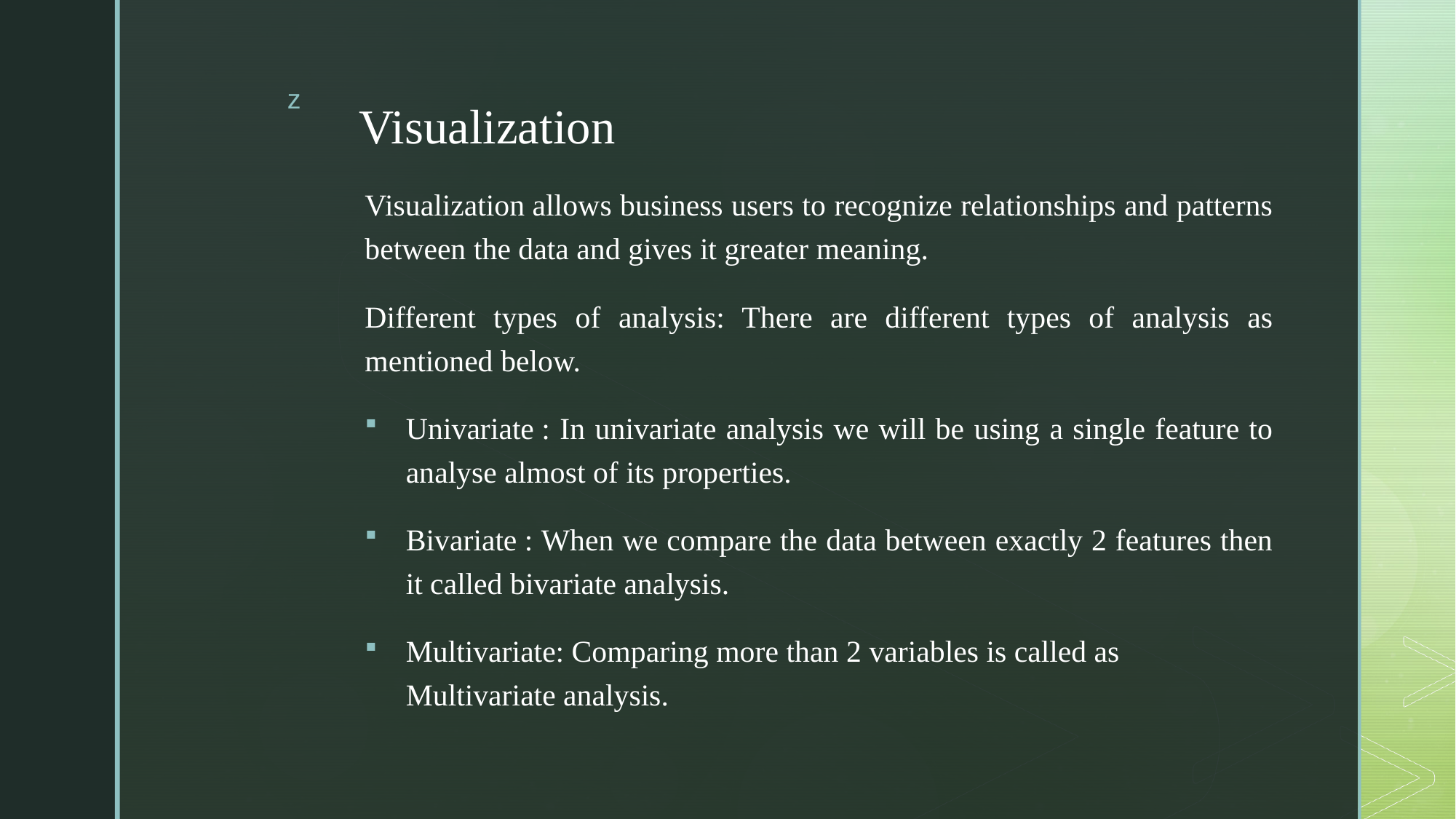

# Visualization

Visualization allows business users to recognize relationships and patterns between the data and gives it greater meaning.
Different types of analysis: There are different types of analysis as mentioned below.
Univariate : In univariate analysis we will be using a single feature to analyse almost of its properties.
Bivariate : When we compare the data between exactly 2 features then it called bivariate analysis.
Multivariate: Comparing more than 2 variables is called as Multivariate analysis.